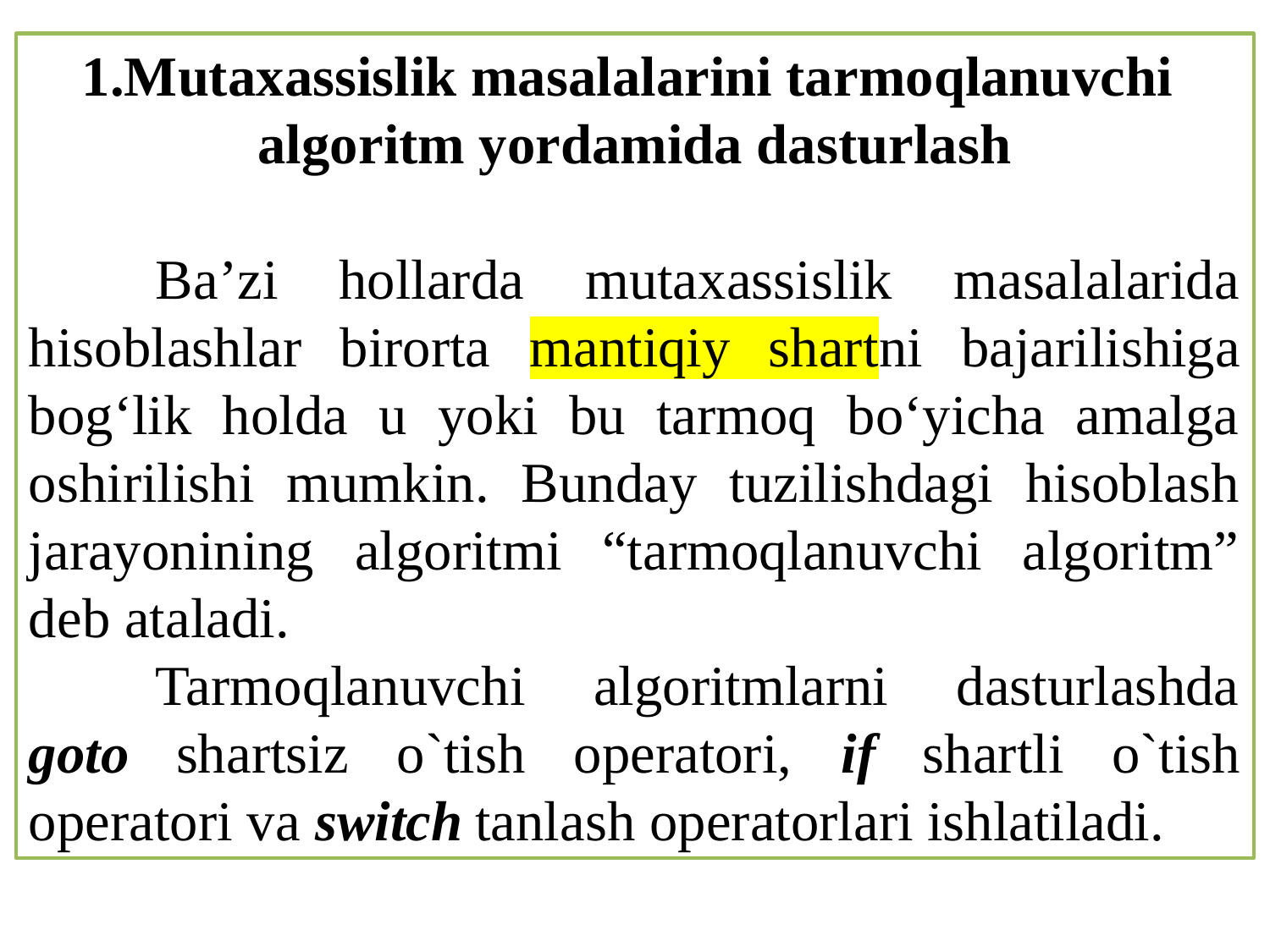

1.Mutaxassislik masalalarini tarmoqlanuvchi  algoritm yordamida dasturlash

	Ba’zi hollarda mutaxassislik masalalarida hisoblashlar birorta mantiqiy shartni bajarilishiga bog‘lik holda u yoki bu tarmoq bo‘yicha amalga oshirilishi mumkin. Bunday tuzilishdagi hisoblash jarayonining algoritmi “tarmoqlanuvchi algoritm” deb ataladi.
	Tarmoqlanuvchi algoritmlarni dasturlashda goto shartsiz o`tish operatori, if shartli o`tish operatori va switch tanlash operatorlari ishlatiladi.